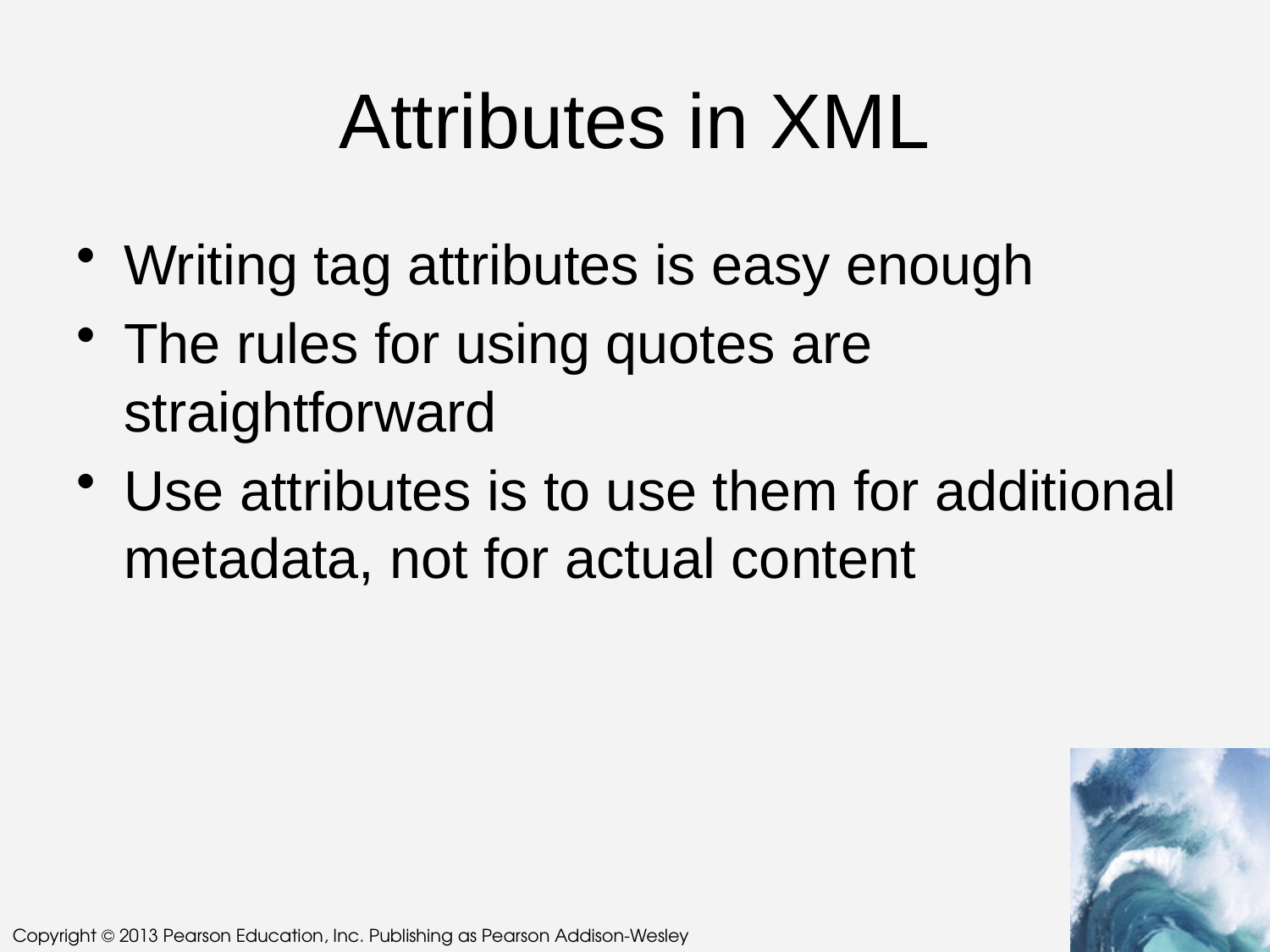

# Attributes in XML
Writing tag attributes is easy enough
The rules for using quotes are straightforward
Use attributes is to use them for additional metadata, not for actual content